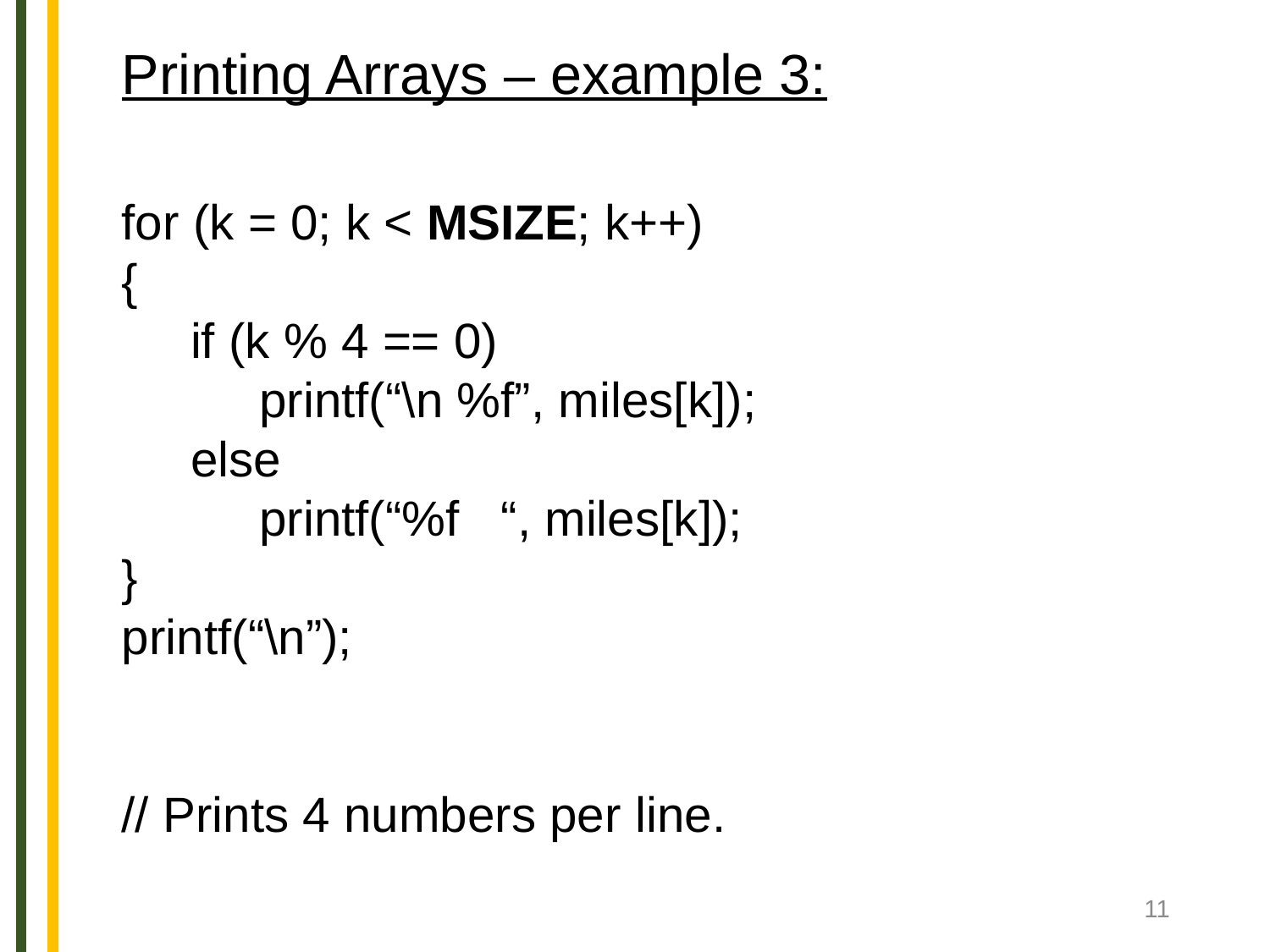

Printing Arrays – example 3:

for (k = 0; k < MSIZE; k++)
{
     if (k % 4 == 0)
          printf(“\n %f”, miles[k]);
     else
          printf(“%f   “, miles[k]);
}
printf(“\n”);

// Prints 4 numbers per line.
11